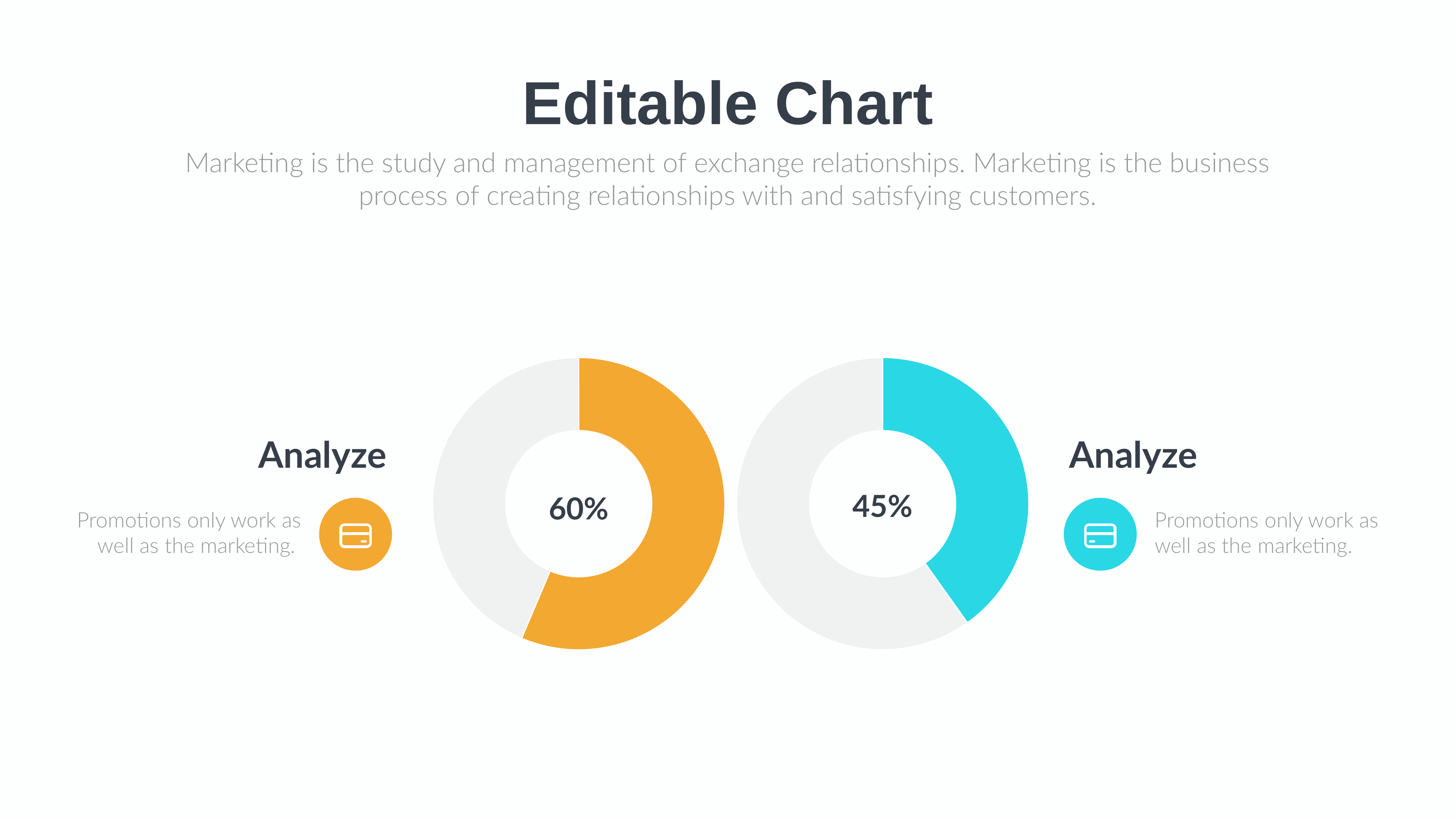

Editable Chart
Marketing is the study and management of exchange relationships. Marketing is the business process of creating relationships with and satisfying customers.

### Chart

| Category | Sales |
|---|---|
| 1st Qtr | 5.3 |
| 2nd Qtr | 4.1 |
60%

### Chart

| Category | Sales |
|---|---|
| 1st Qtr | 5.3 |
| 2nd Qtr | 7.9 |
45%
Analyze

Promotions only work as well as the marketing.

Analyze

Promotions only work as well as the marketing.